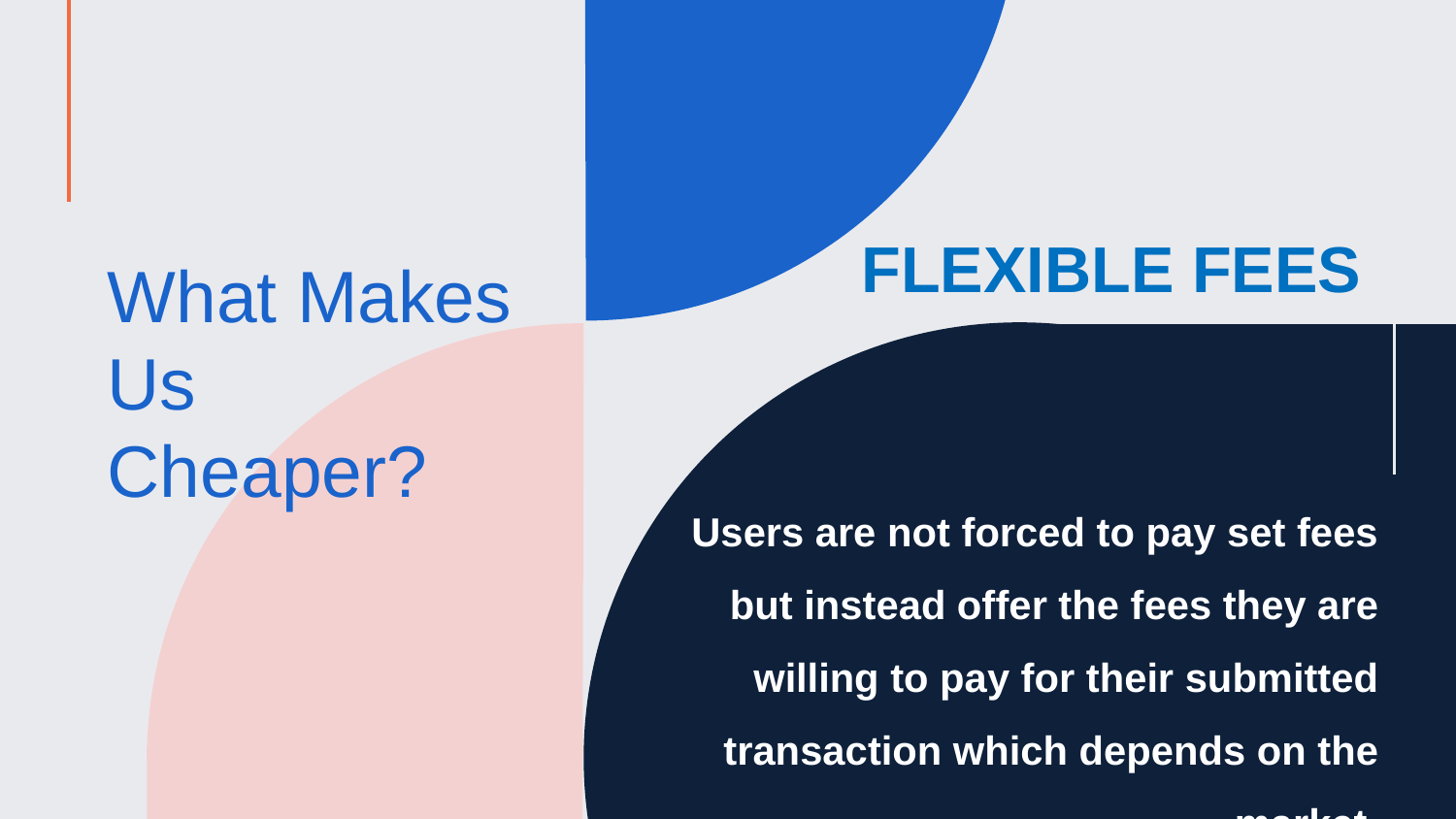

FLEXIBLE FEES
What Makes Us Cheaper?
Users are not forced to pay set fees but instead offer the fees they are willing to pay for their submitted transaction which depends on the market.